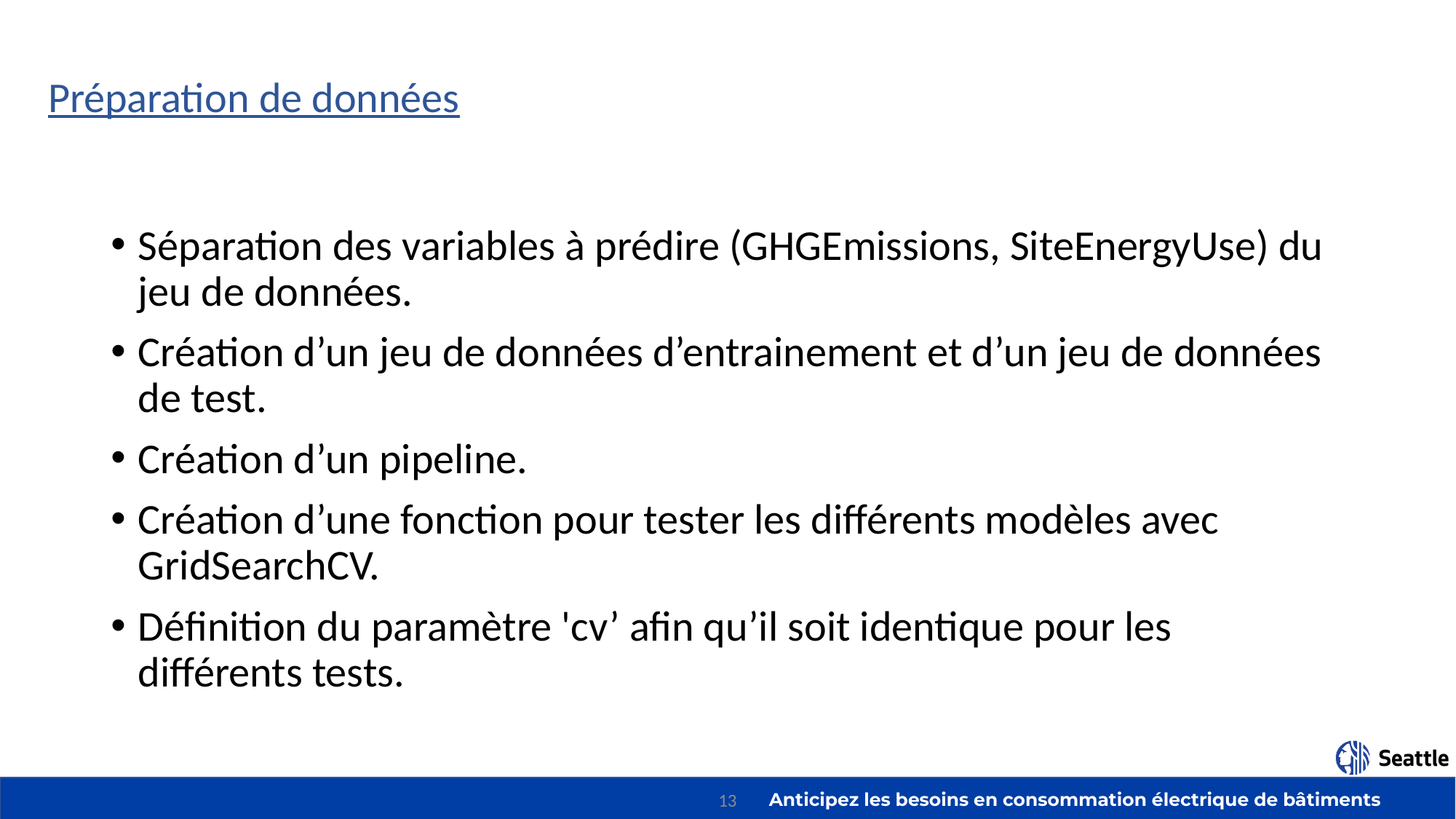

Préparation de données
Séparation des variables à prédire (GHGEmissions, SiteEnergyUse) du jeu de données.
Création d’un jeu de données d’entrainement et d’un jeu de données de test.
Création d’un pipeline.
Création d’une fonction pour tester les différents modèles avec GridSearchCV.
Définition du paramètre 'cv’ afin qu’il soit identique pour les différents tests.
13